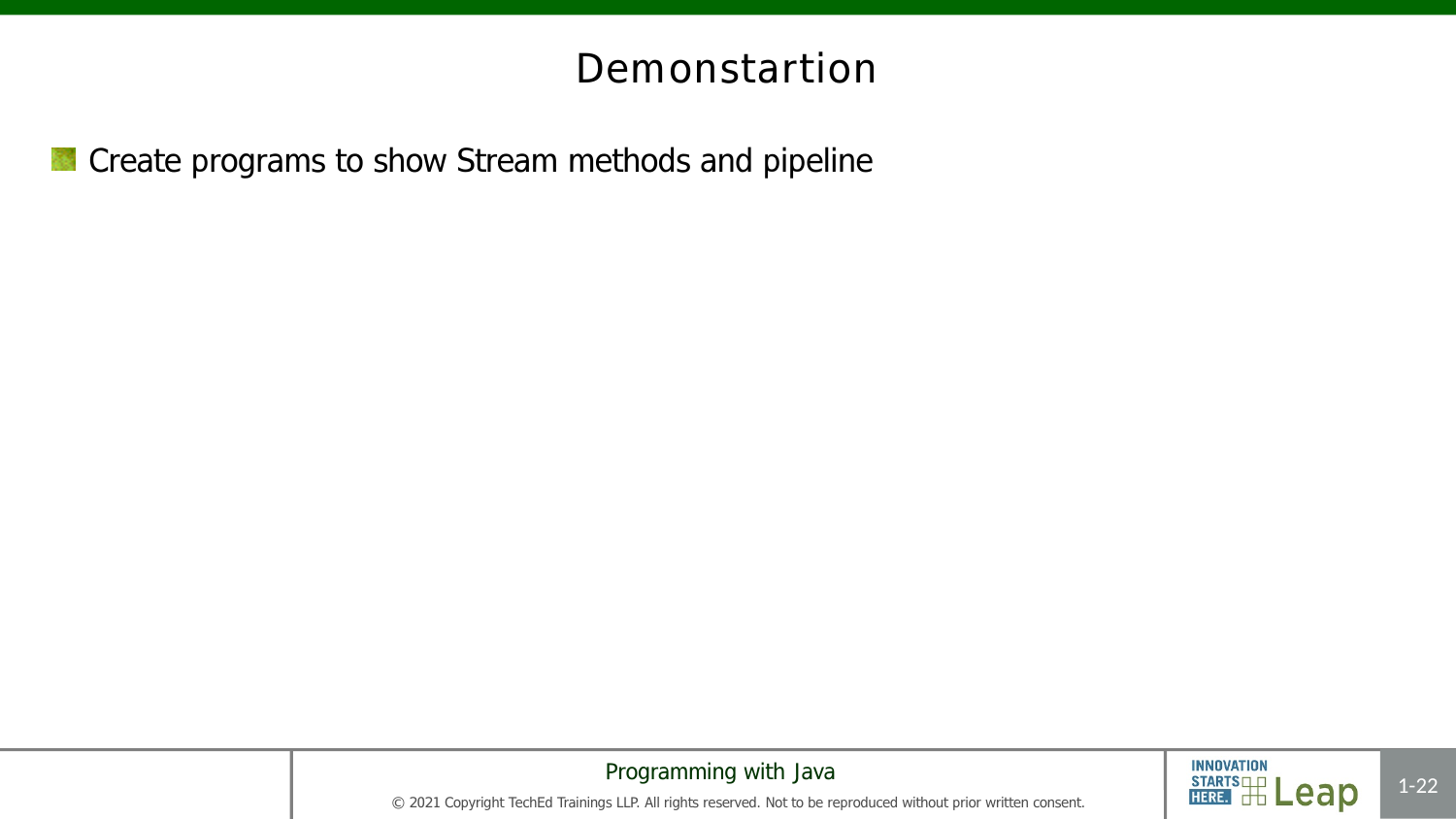

# Demonstartion
Create programs to show Stream methods and pipeline